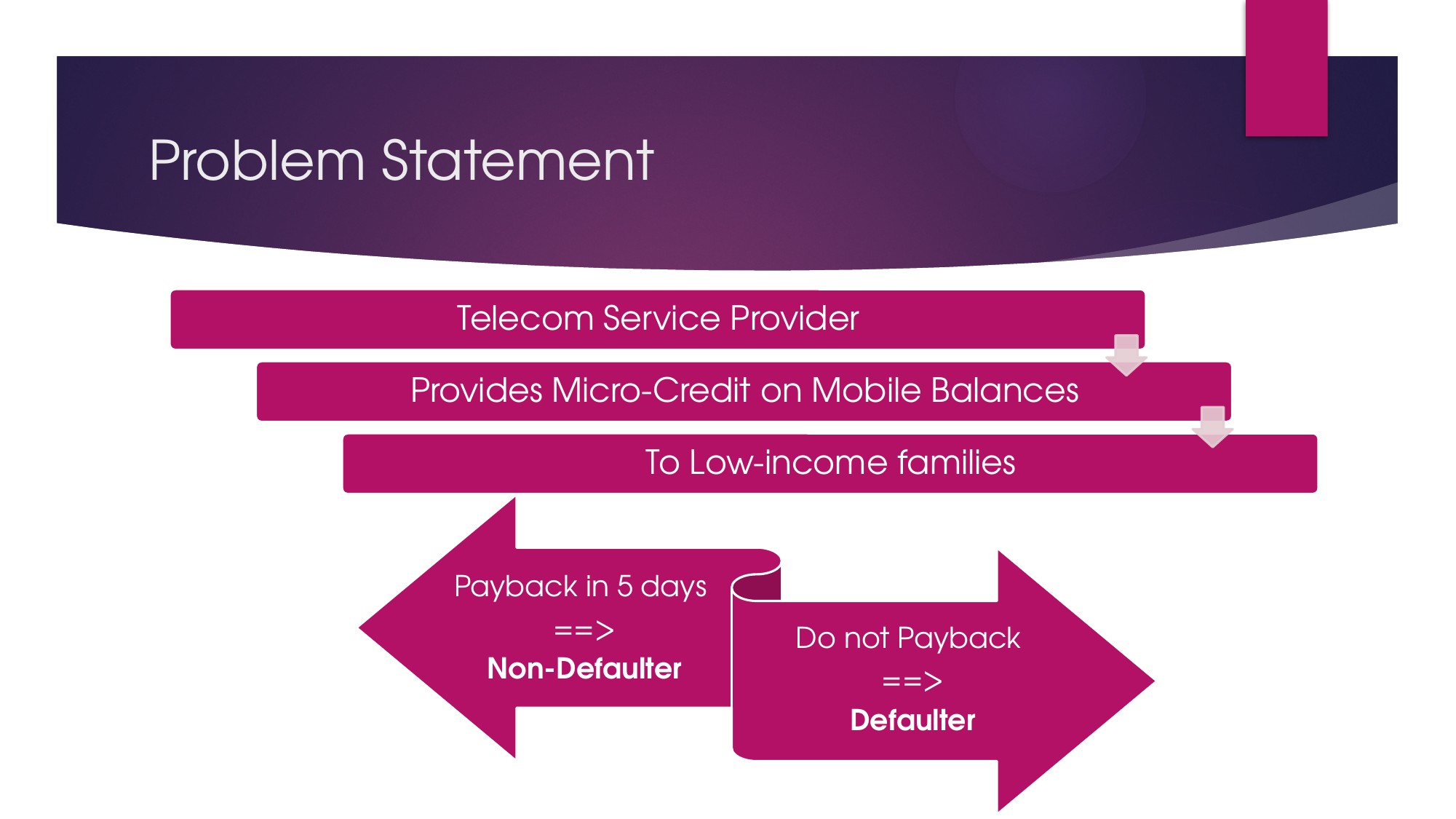

# Problem Statement
Telecom Service Provider
Provides Micro-Credit on Mobile Balances
To Low-income families

Payback in 5 days
==>
Non-Defaulter
Do not Payback
==>
Defaulter